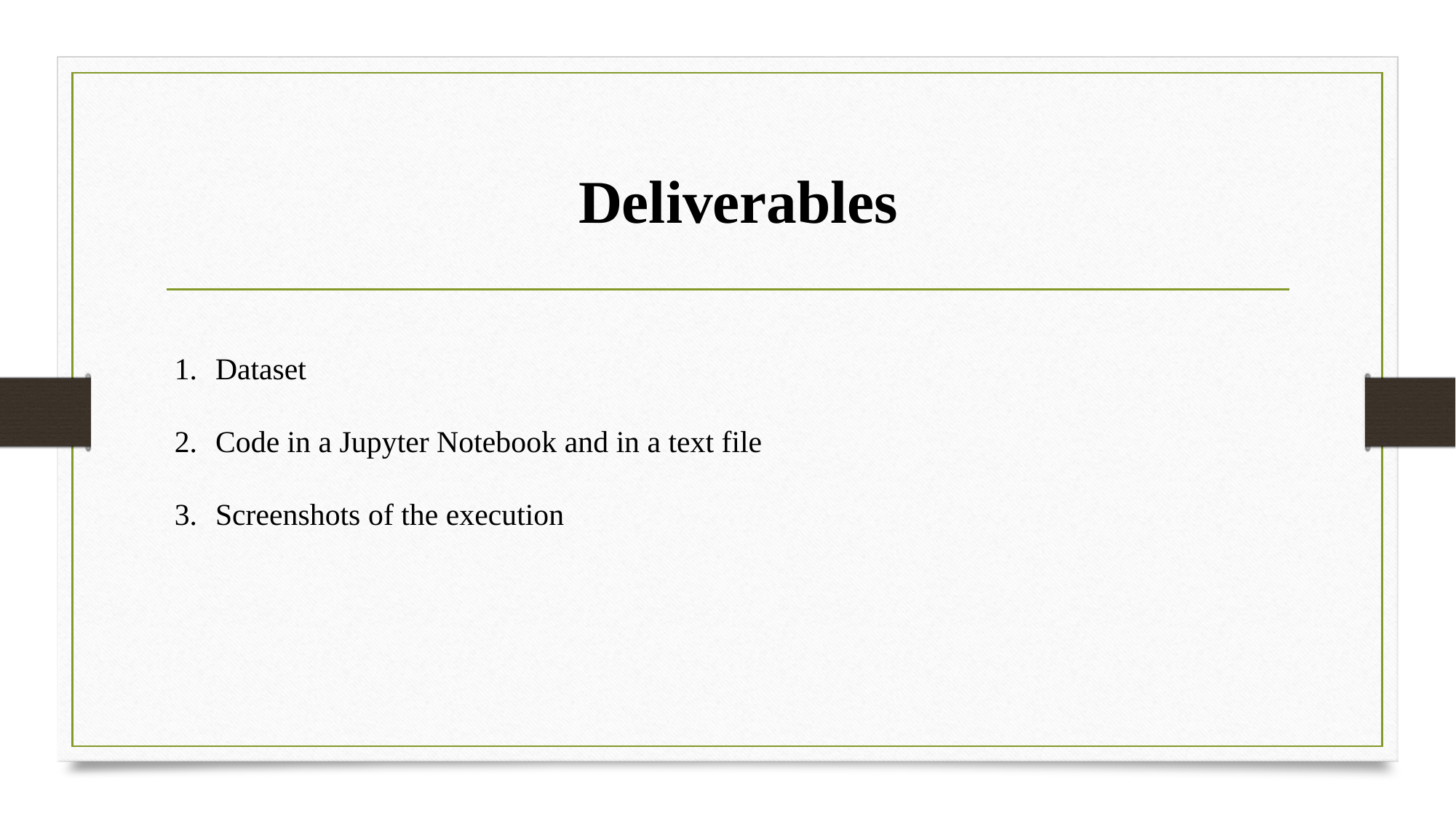

# Deliverables
Dataset

Code in a Jupyter Notebook and in a text file

Screenshots of the execution